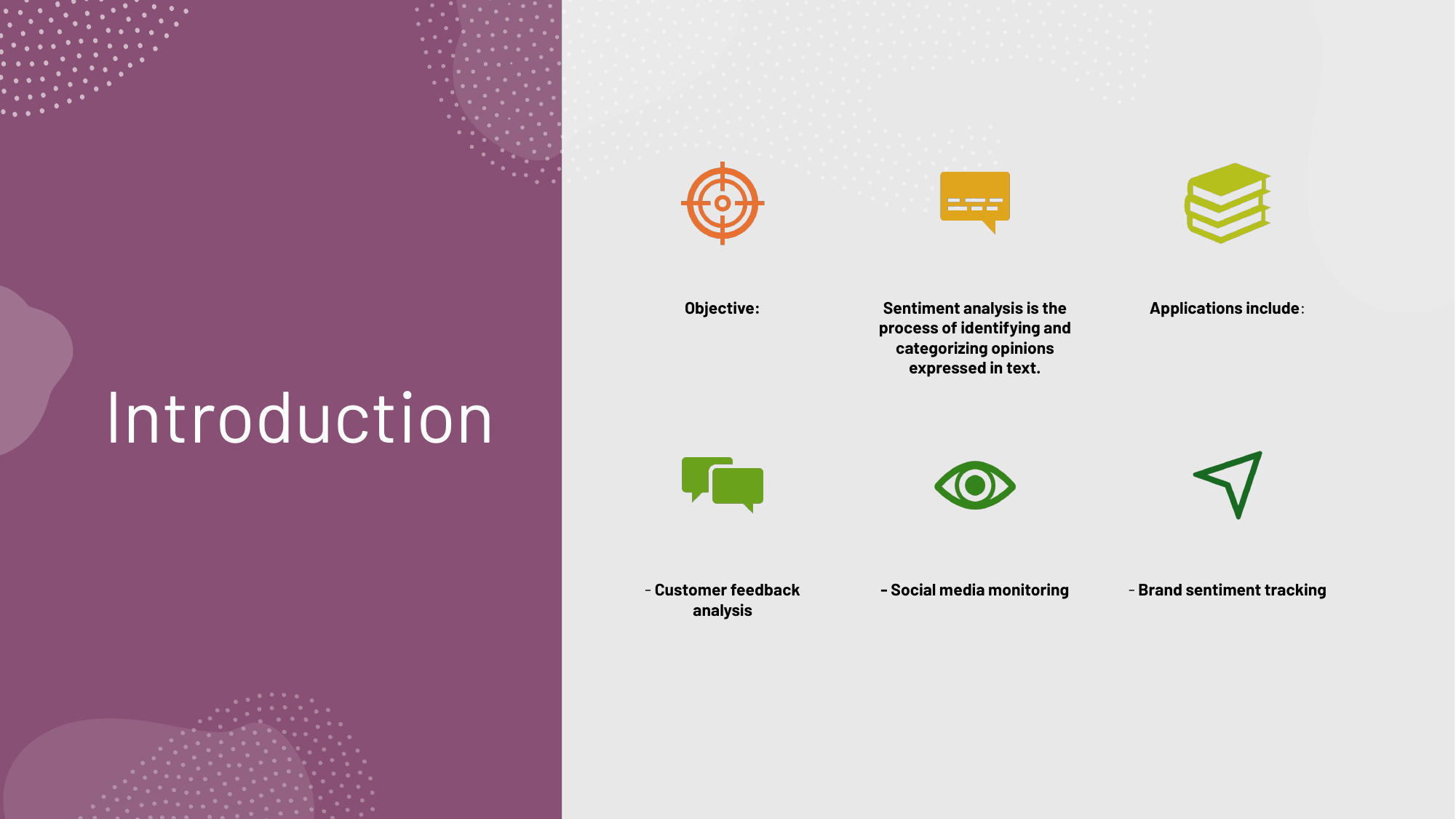

Objective:
Sentiment analysis is the process of identifying and categorizing opinions expressed in text.
Applications include:
- Customer feedback analysis
- Social media monitoring
- Brand sentiment tracking
# Introduction